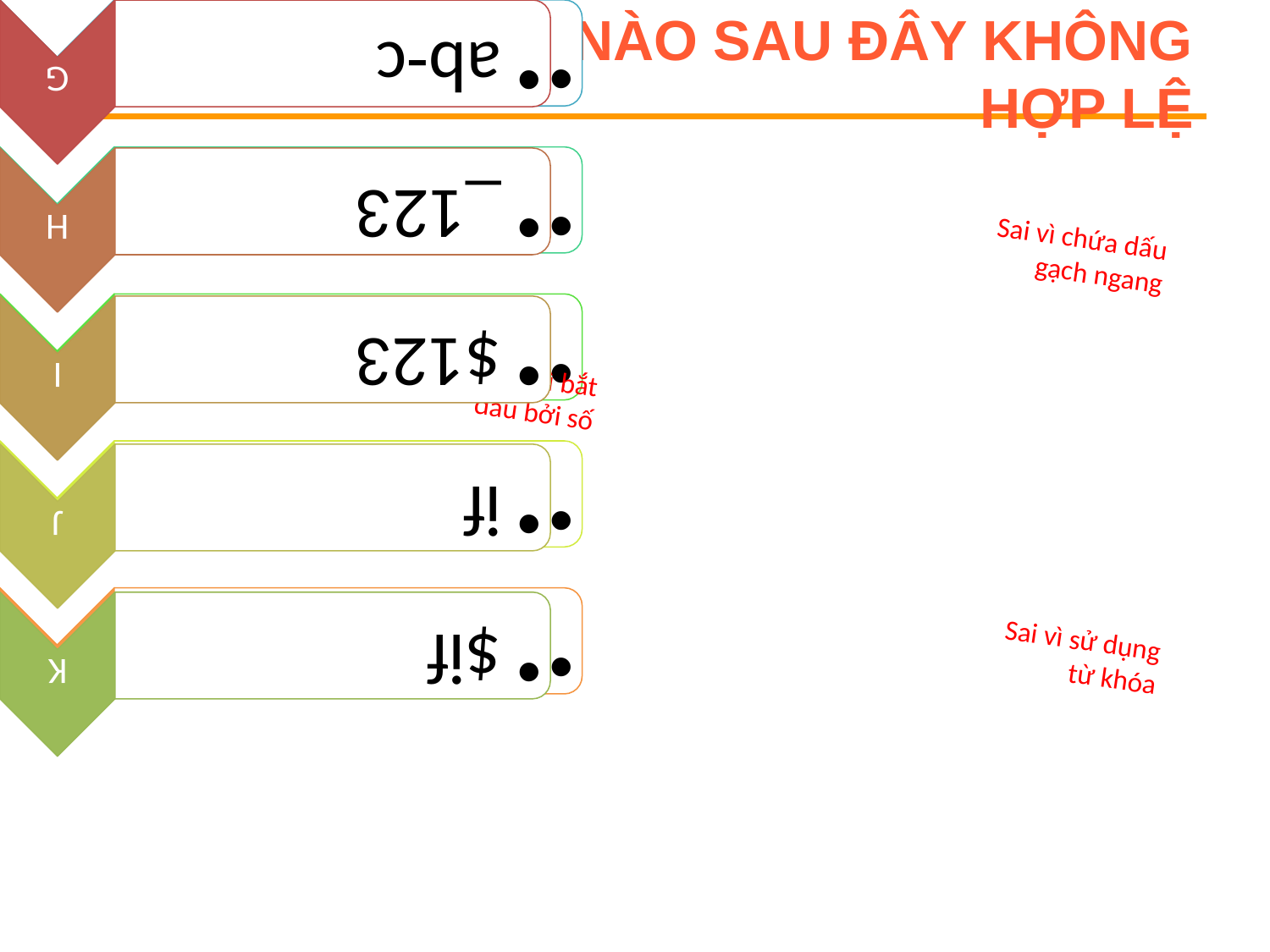

# Tên biến nào sau đây không hợp lệ
G
ab-c
H
_123
I
$123
J
if
K
$if
A
abc
B
1abc
D
ab_c
E
_abc
F
$abc
Sai vì chứa dấu gạch ngang
Sai vì bắt đầu bởi số
Sai vì sử dụng từ khóa